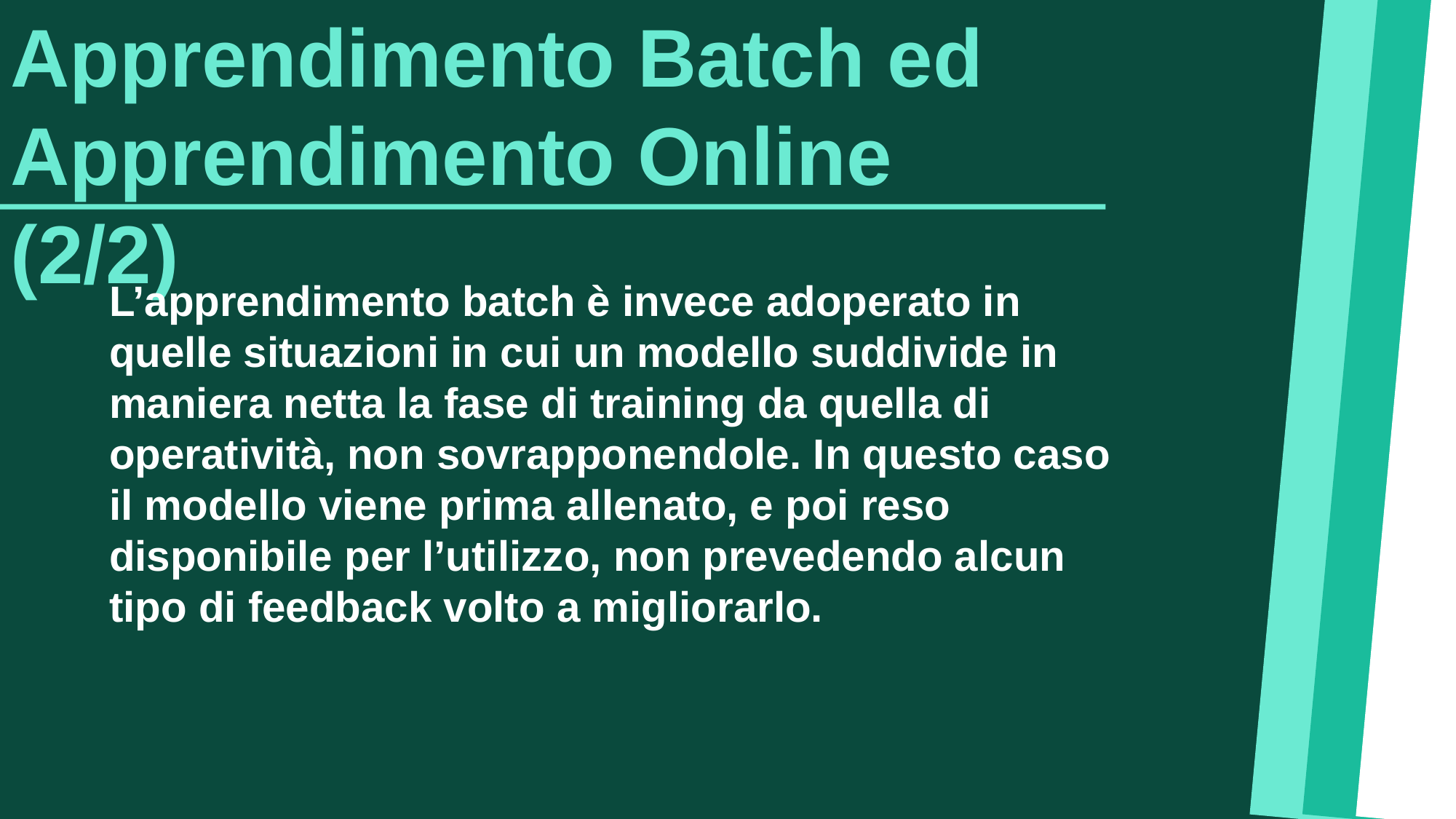

Apprendimento Batch ed Apprendimento Online (2/2)

L’apprendimento batch è invece adoperato in quelle situazioni in cui un modello suddivide in maniera netta la fase di training da quella di operatività, non sovrapponendole. In questo caso il modello viene prima allenato, e poi reso disponibile per l’utilizzo, non prevedendo alcun tipo di feedback volto a migliorarlo.